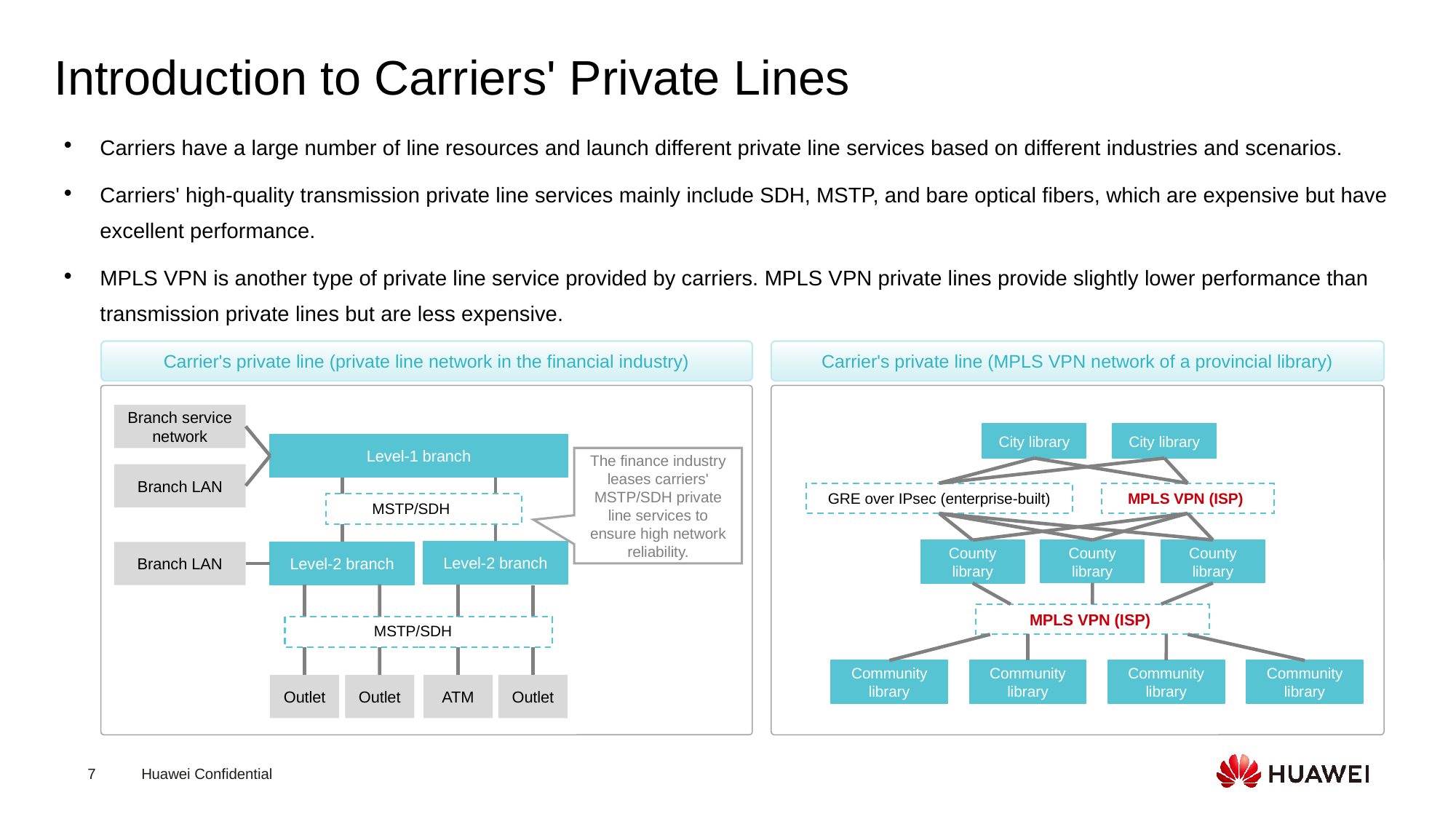

# Introduction to Carriers' Private Lines
Carriers have a large number of line resources and launch different private line services based on different industries and scenarios.
Carriers' high-quality transmission private line services mainly include SDH, MSTP, and bare optical fibers, which are expensive but have excellent performance.
MPLS VPN is another type of private line service provided by carriers. MPLS VPN private lines provide slightly lower performance than transmission private lines but are less expensive.
Carrier's private line (private line network in the financial industry)
Carrier's private line (MPLS VPN network of a provincial library)

Branch service network
Level-1 branch
The finance industry leases carriers' MSTP/SDH private line services to ensure high network reliability.
Branch LAN

MSTP/SDH
Level-2 branch
Branch LAN
Level-2 branch
MSTP/SDH

Outlet
Outlet
ATM
Outlet
City library
City library
MPLS VPN (ISP)
GRE over IPsec (enterprise-built)
County library
County library
County library
MPLS VPN (ISP)
Community library
Community library
Community library
Community library